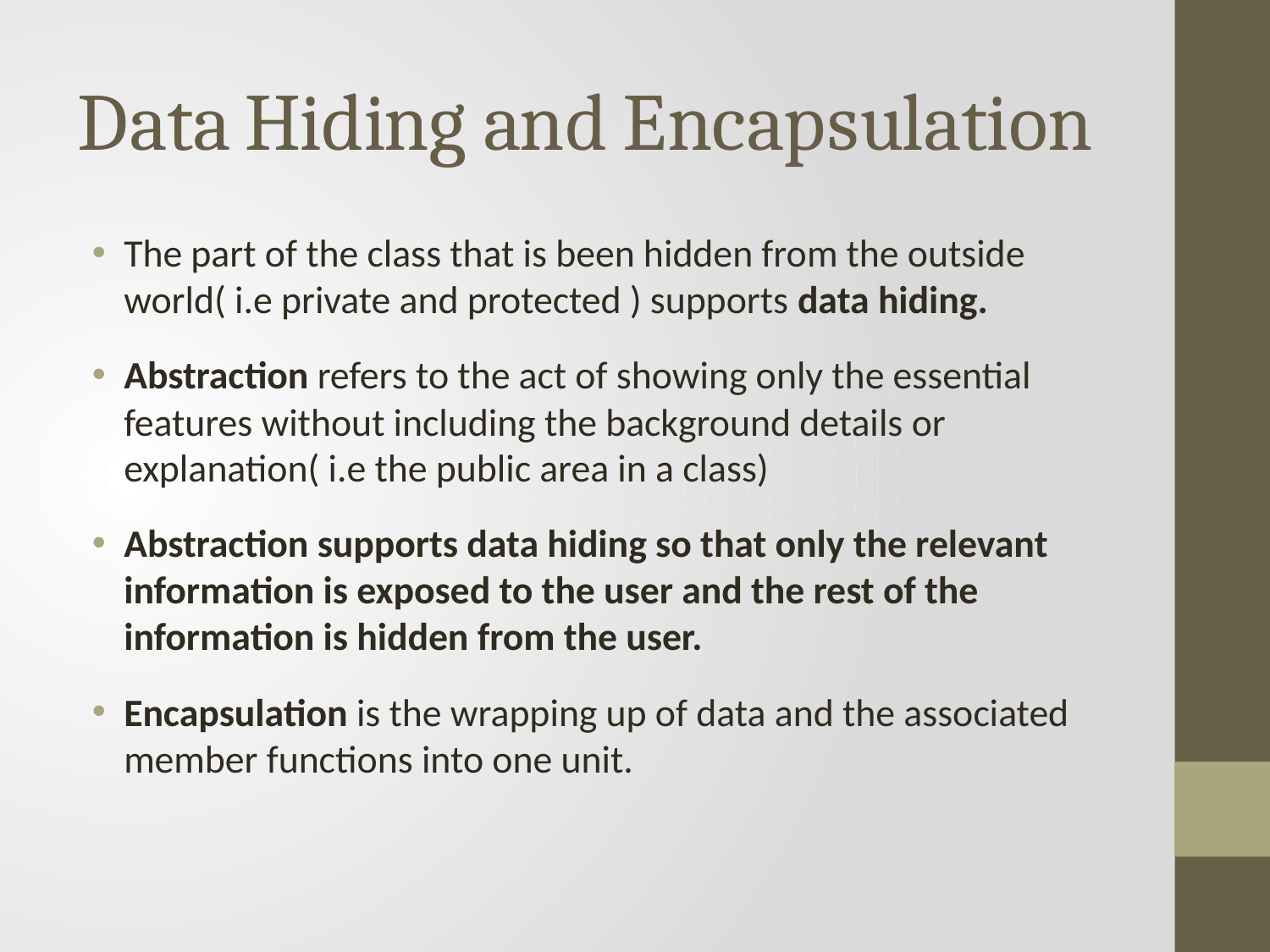

# Data Hiding and Encapsulation
The part of the class that is been hidden from the outside world( i.e private and protected ) supports data hiding.
Abstraction refers to the act of showing only the essential features without including the background details or explanation( i.e the public area in a class)
Abstraction supports data hiding so that only the relevant information is exposed to the user and the rest of the information is hidden from the user.
Encapsulation is the wrapping up of data and the associated member functions into one unit.